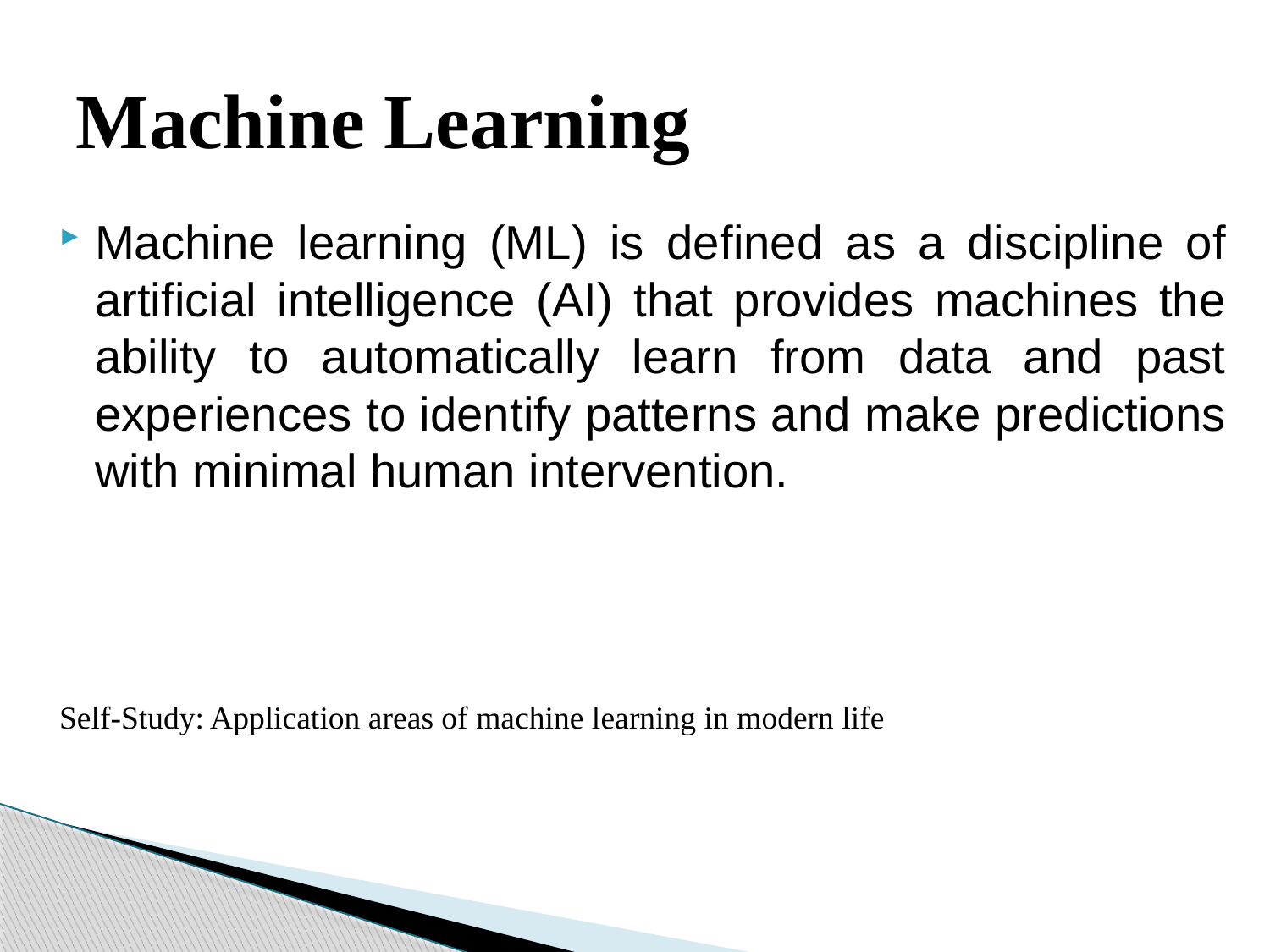

# Machine Learning
Machine learning (ML) is defined as a discipline of artificial intelligence (AI) that provides machines the ability to automatically learn from data and past experiences to identify patterns and make predictions with minimal human intervention.

Self-Study: Application areas of machine learning in modern life